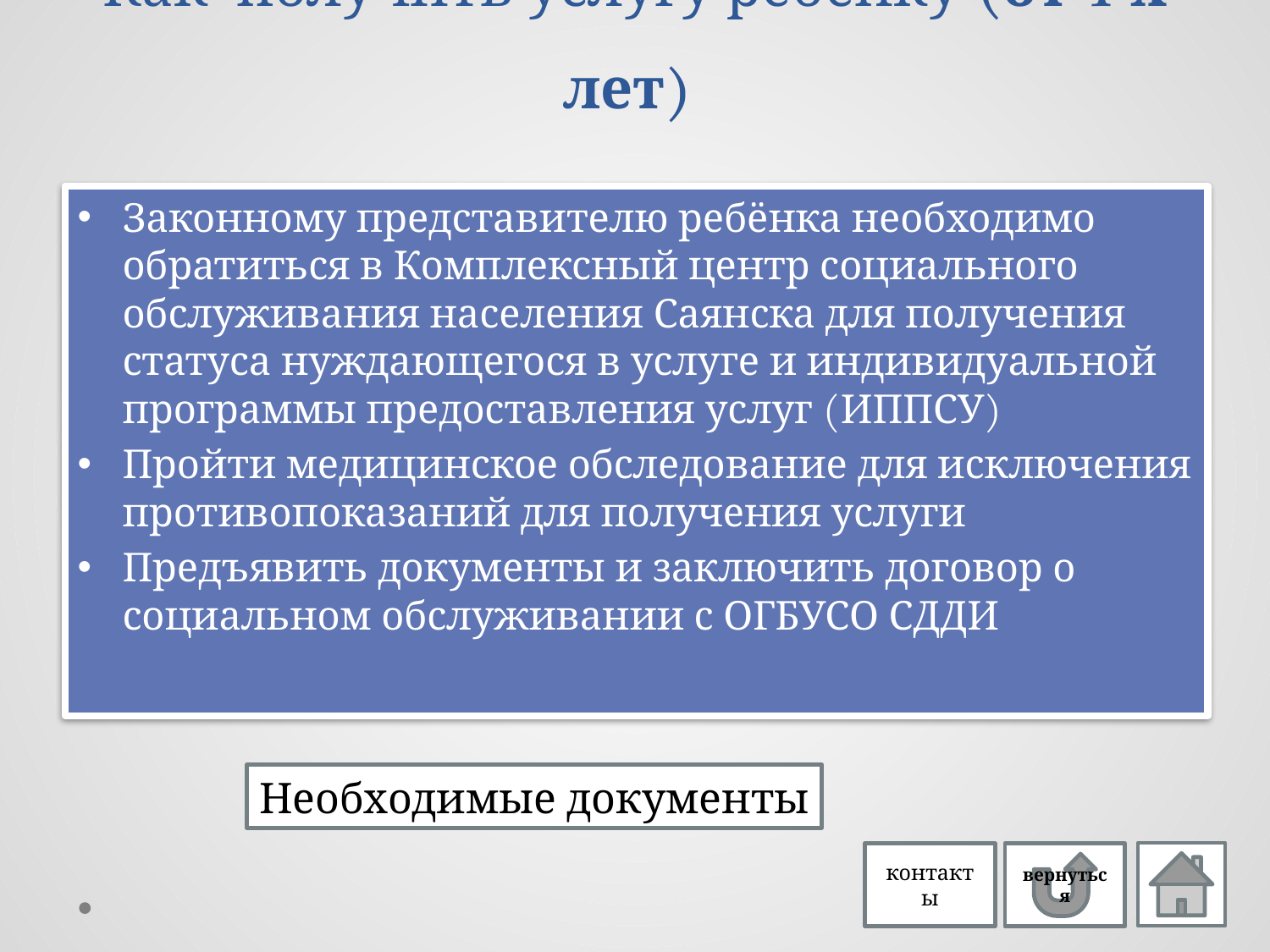

# Как  получить услугу ребёнку (от 4-х лет)
Законному представителю ребёнка необходимо обратиться в Комплексный центр социального обслуживания населения Саянска для получения статуса нуждающегося в услуге и индивидуальной программы предоставления услуг (ИППСУ)
Пройти медицинское обследование для исключения противопоказаний для получения услуги
Предъявить документы и заключить договор о социальном обслуживании с ОГБУСО СДДИ
Необходимые документы

контакты
вернуться